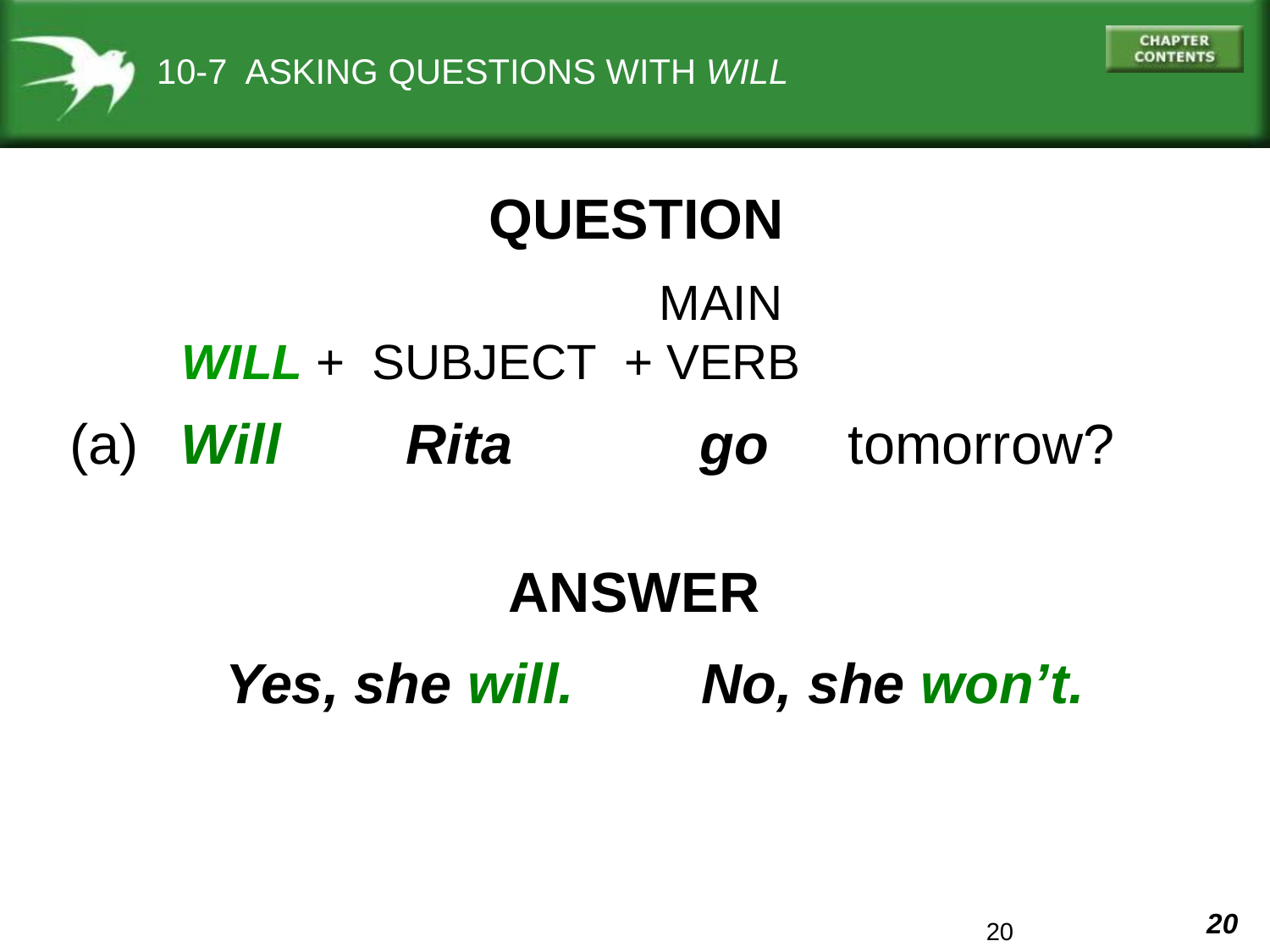

10-7  ASKING QUESTIONS WITH WILL
QUESTION
   			                 MAIN
          WILL +  SUBJECT  + VERB
 (a) 	Will        Rita            go     tomorrow?

ANSWER

Yes, she will.
No, she won’t.
20